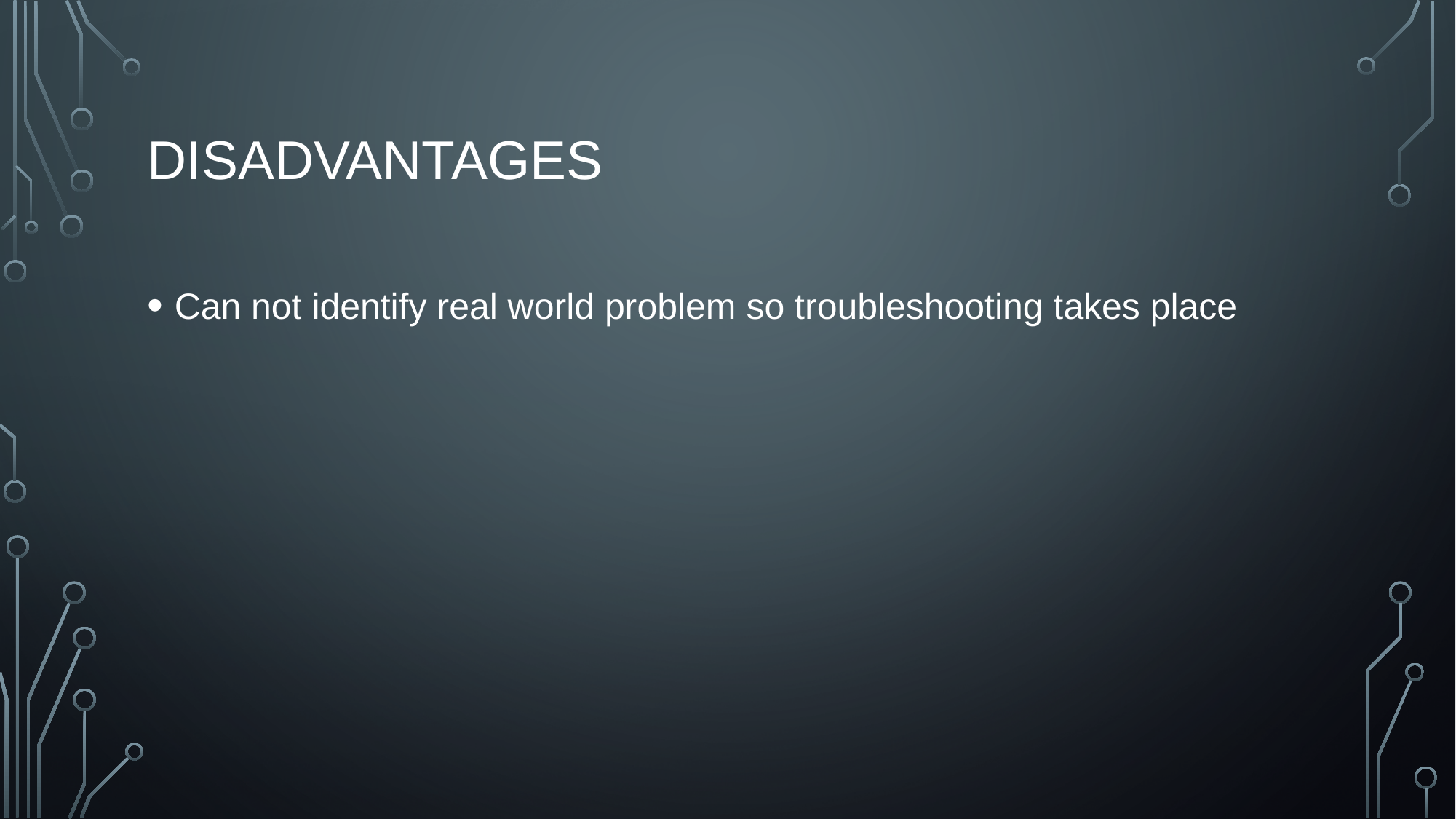

# disadvantages
Can not identify real world problem so troubleshooting takes place